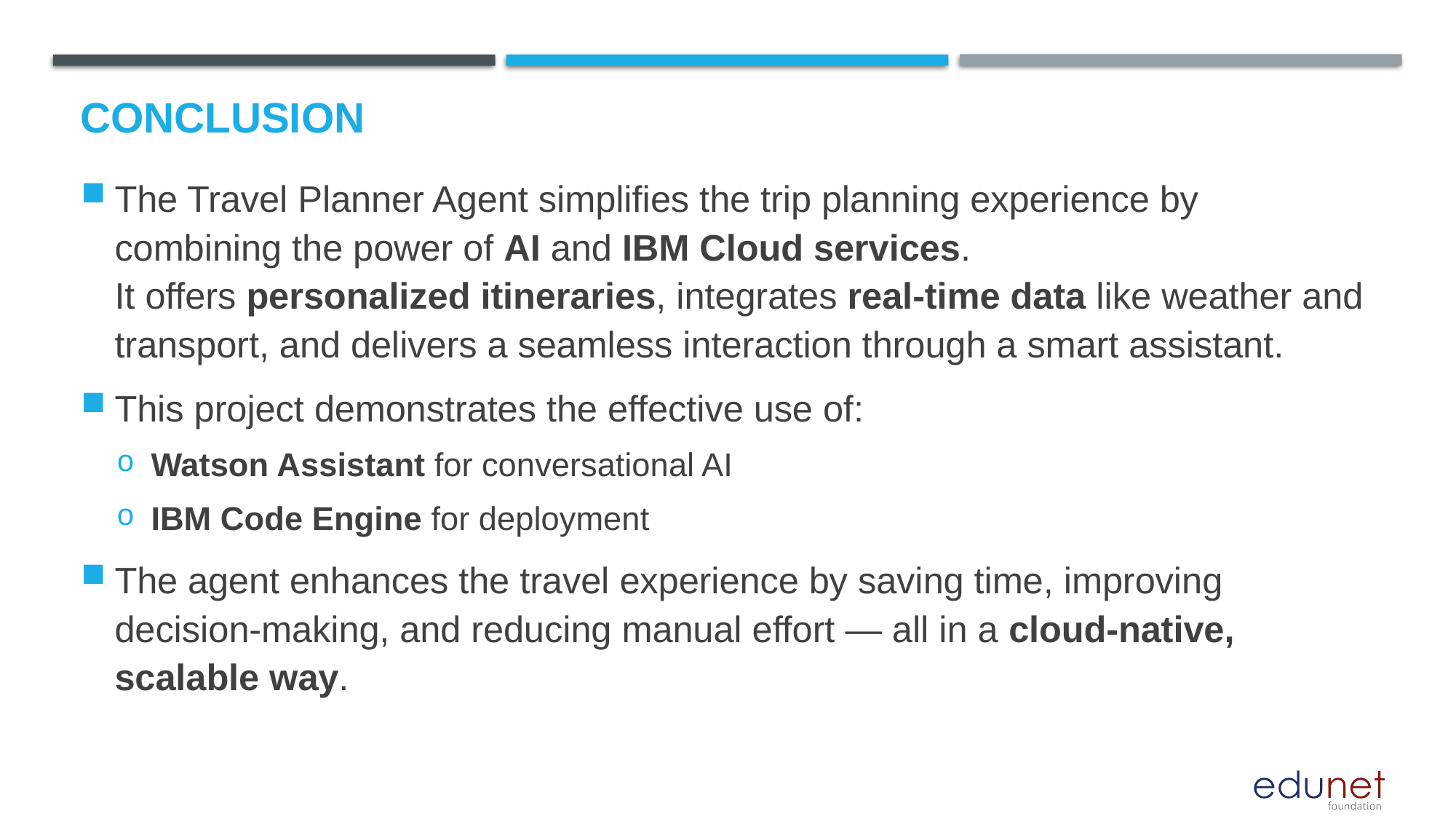

# Conclusion
The Travel Planner Agent simplifies the trip planning experience by combining the power of AI and IBM Cloud services.
It offers personalized itineraries, integrates real-time data like weather and transport, and delivers a seamless interaction through a smart assistant.
This project demonstrates the effective use of:
Watson Assistant for conversational AI
IBM Code Engine for deployment
The agent enhances the travel experience by saving time, improving decision-making, and reducing manual effort — all in a cloud-native, scalable way.